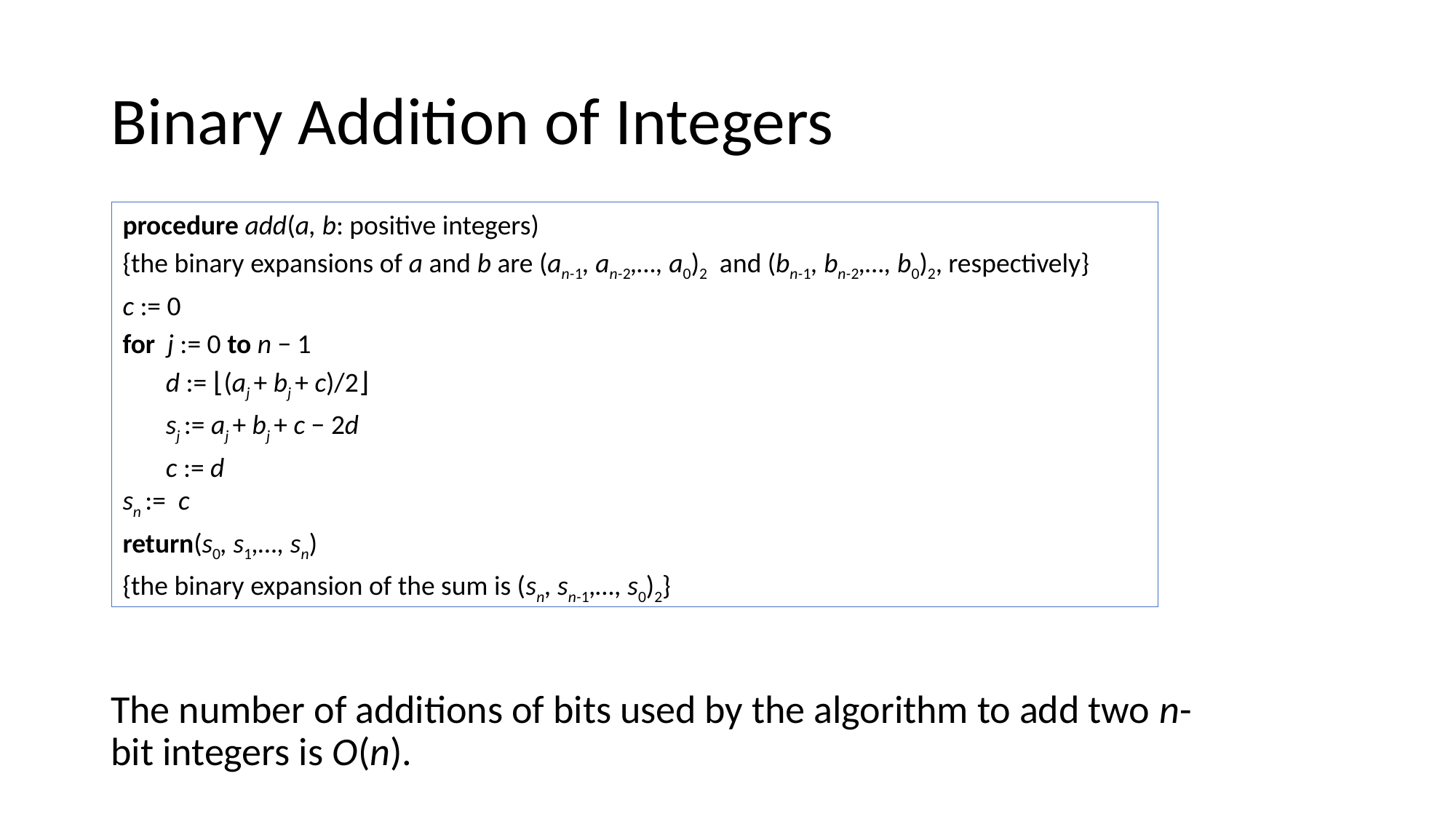

# Binary Addition of Integers
procedure add(a, b: positive integers)
{the binary expansions of a and b are (an-1, an-2,…, a0)2  and (bn-1, bn-2,…, b0)2, respectively}
c := 0
for  j := 0 to n − 1
       d := ⌊(aj + bj + c)/2⌋
       sj := aj + bj + c − 2d
       c := d
sn :=  c
return(s0, s1,…, sn)
{the binary expansion of the sum is (sn, sn-1,…, s0)2}

The number of additions of bits used by the algorithm to add two n-bit integers is O(n).